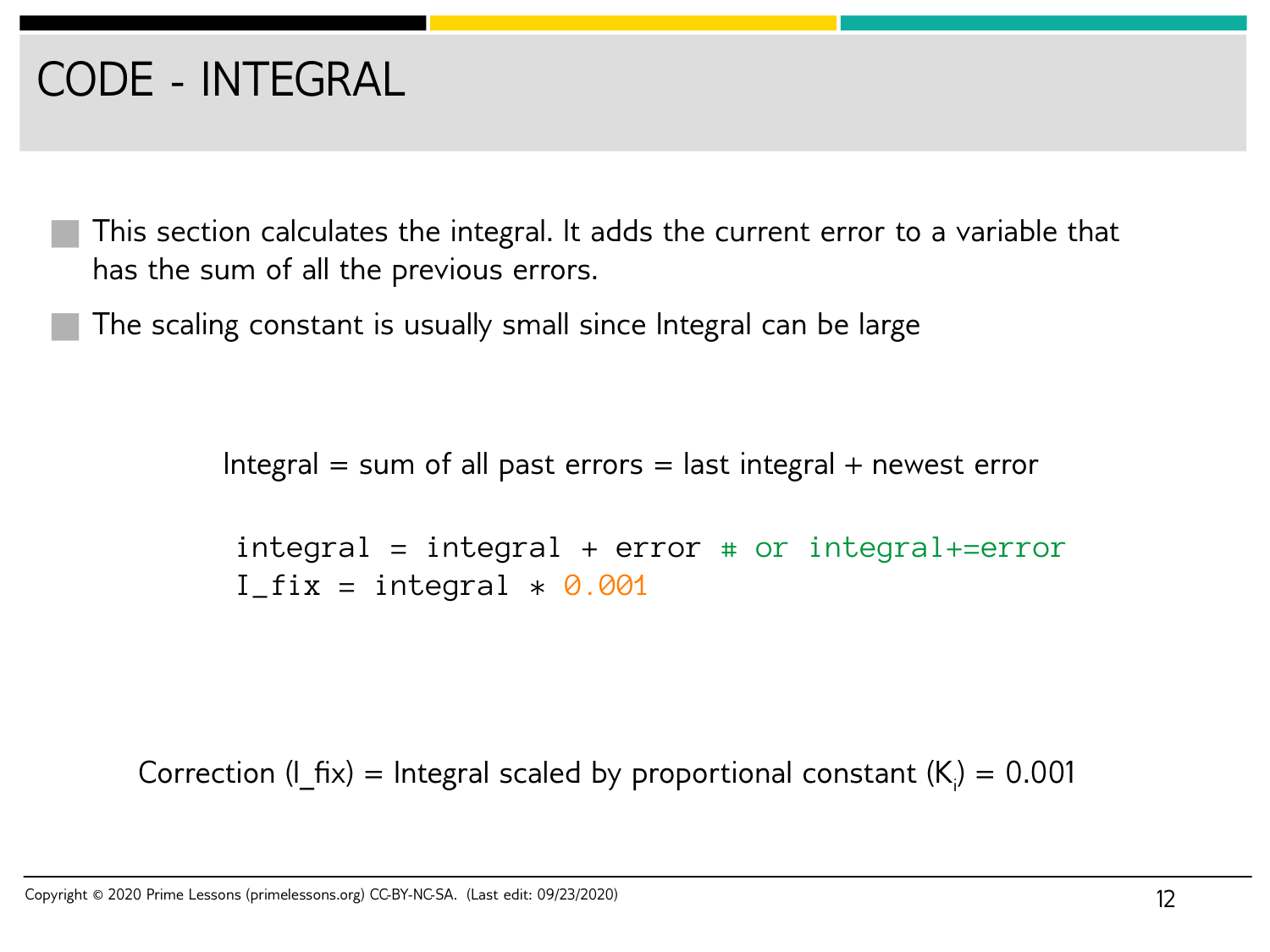

# CODE - INTEGRAL
This section calculates the integral. It adds the current error to a variable that has the sum of all the previous errors.
The scaling constant is usually small since Integral can be large

Integral = sum of all past errors = last integral + newest error
integral = integral + error # or integral+=error
I_fix = integral * 0.001
Correction (I_fix) = Integral scaled by proportional constant (Ki) = 0.001
12
Copyright © 2020 Prime Lessons (primelessons.org) CC-BY-NC-SA.  (Last edit: 09/23/2020)